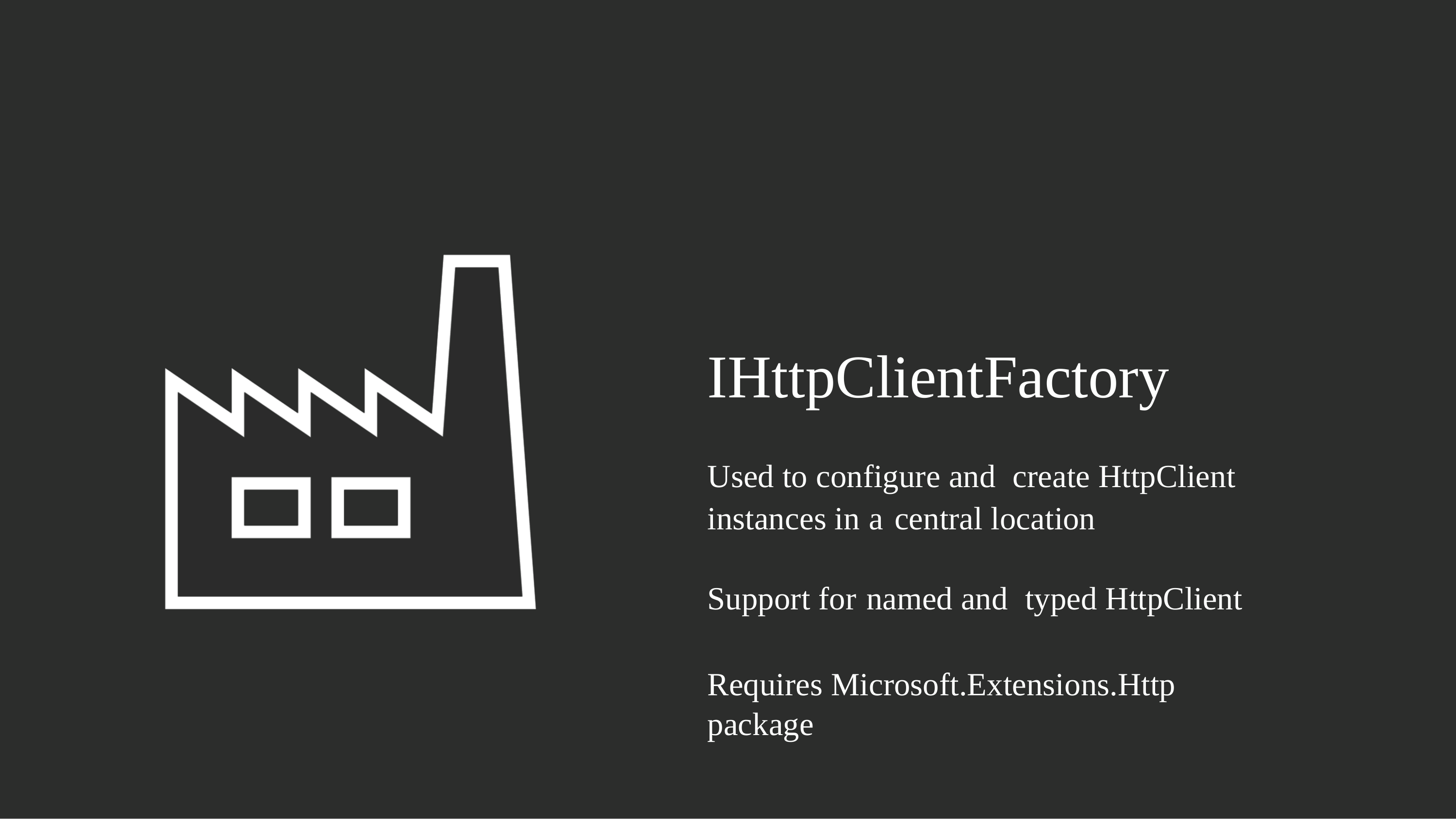

IHttpClientFactory
Used to configure and  create HttpClient instances in a central location
Support for named and  typed HttpClient
Requires Microsoft.Extensions.Http
package